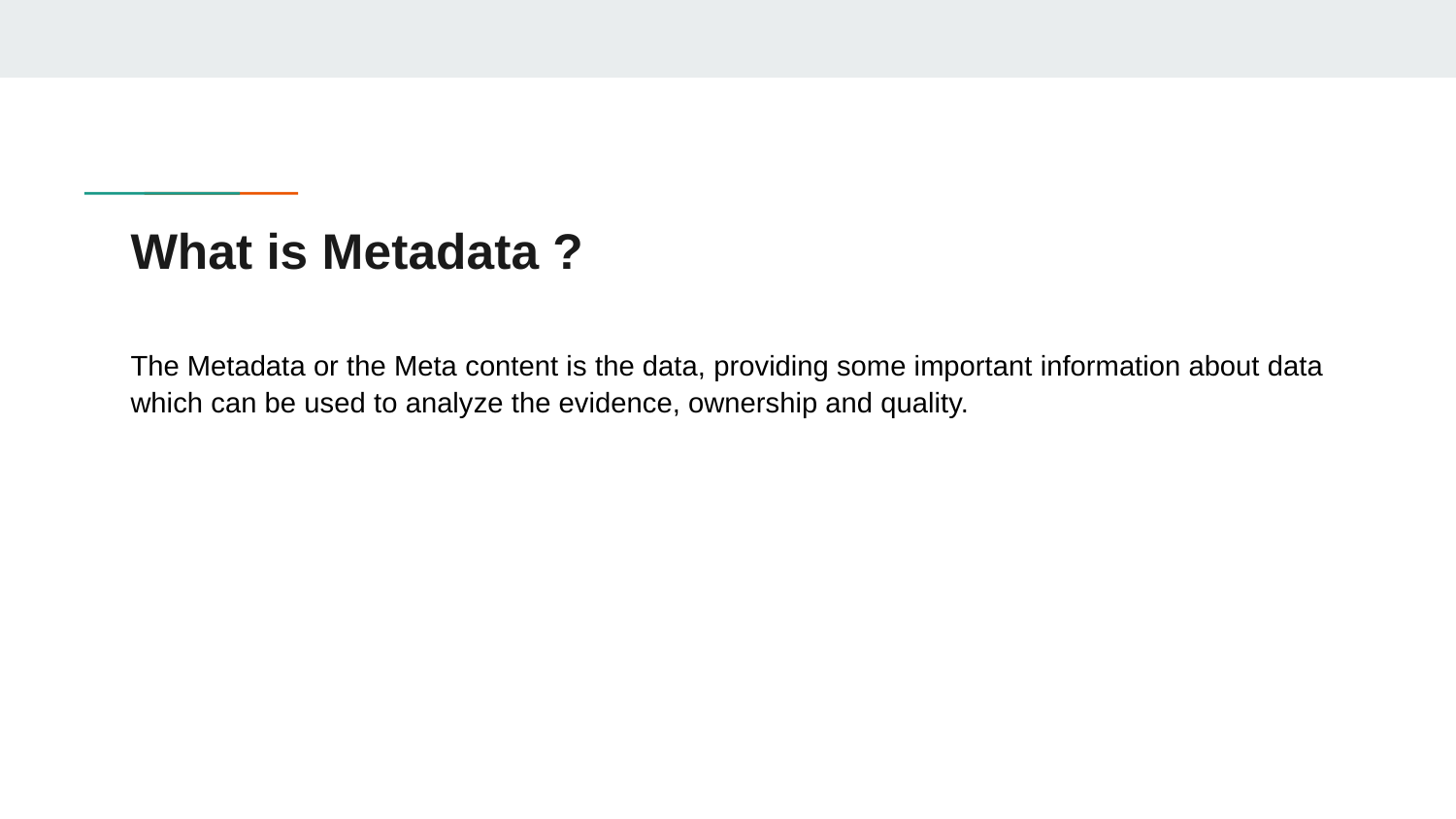

# What is Metadata ?
The Metadata or the Meta content is the data, providing some important information about data which can be used to analyze the evidence, ownership and quality.